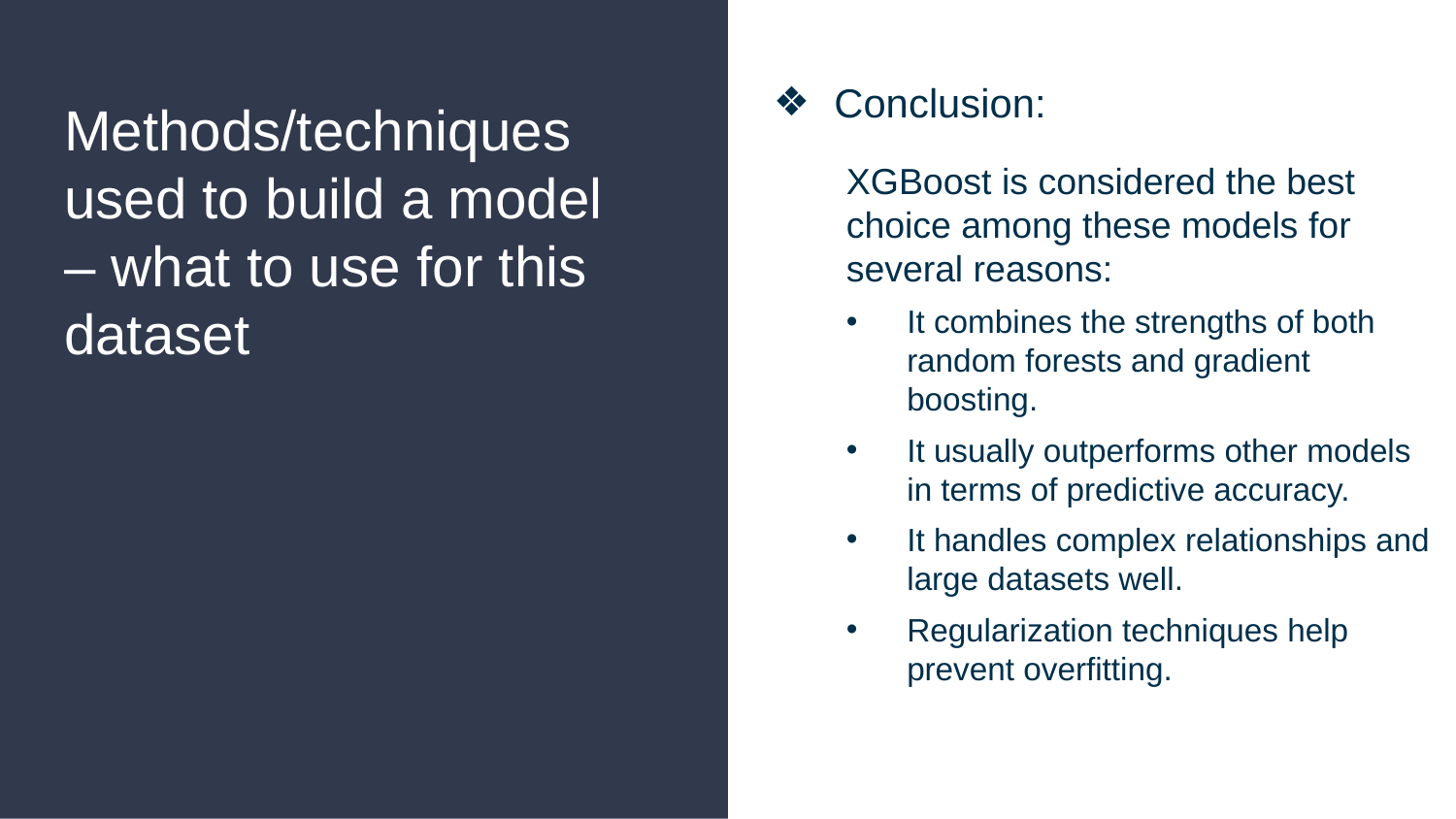

Conclusion:
XGBoost is considered the best choice among these models for several reasons:
It combines the strengths of both random forests and gradient boosting.
It usually outperforms other models in terms of predictive accuracy.
It handles complex relationships and large datasets well.
Regularization techniques help prevent overfitting.
# Methods/techniques used to build a model – what to use for this dataset